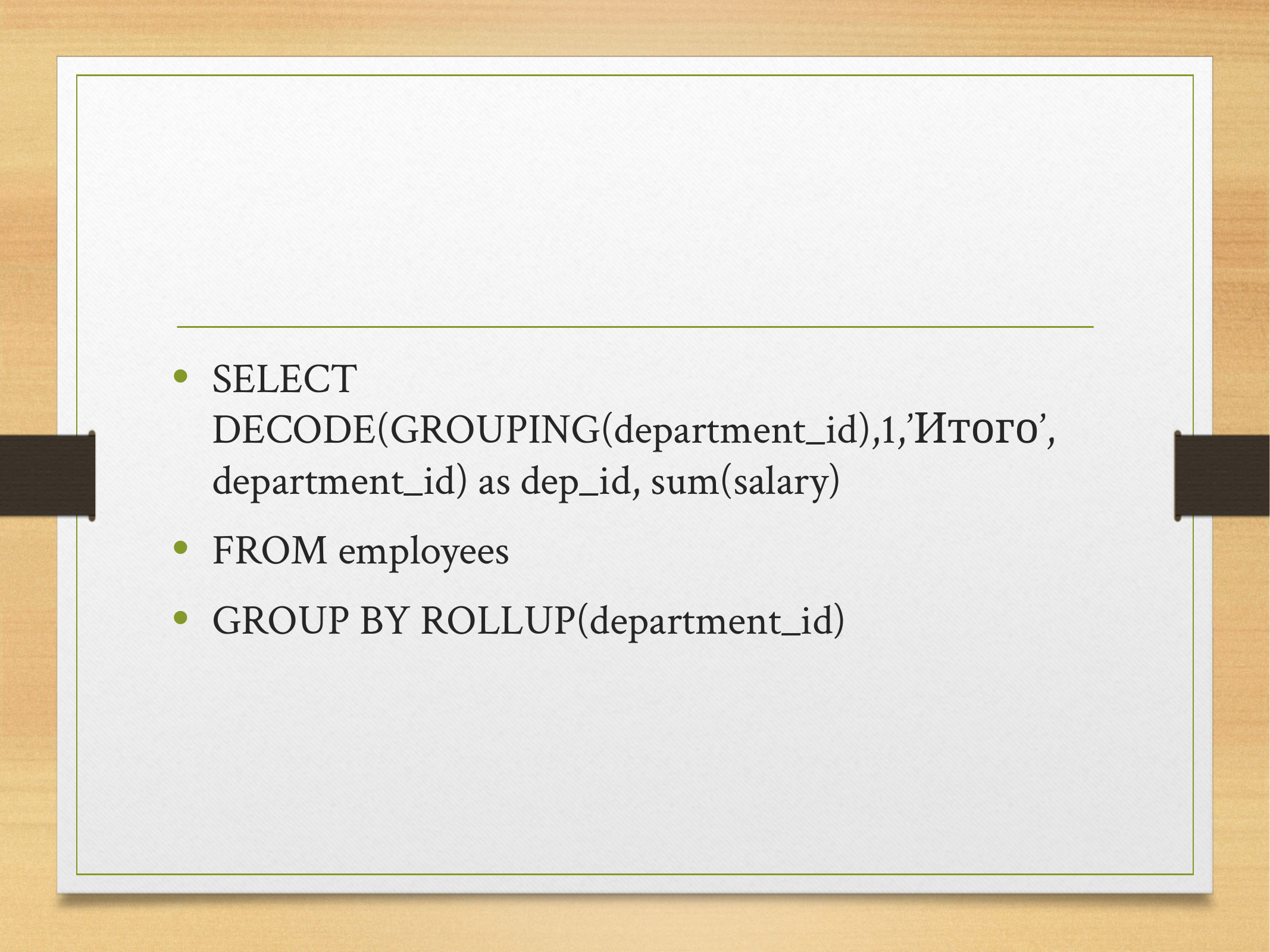

#
SELECT DECODE(GROUPING(department_id),1,’Итого’, department_id) as dep_id, sum(salary)
FROM employees
GROUP BY ROLLUP(department_id)